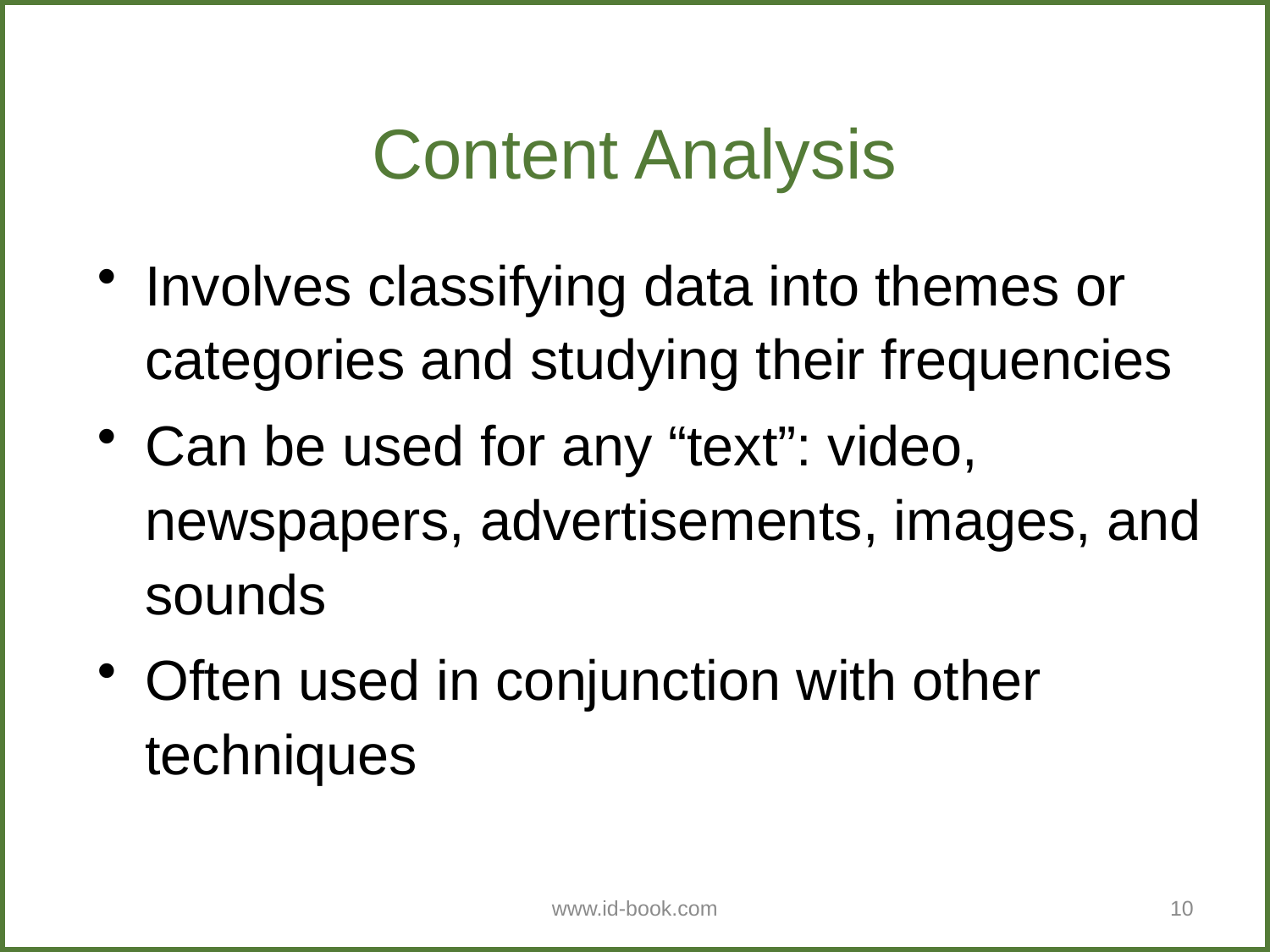

Content Analysis
Involves classifying data into themes or categories and studying their frequencies
Can be used for any “text”: video, newspapers, advertisements, images, and sounds
Often used in conjunction with other techniques
www.id-book.com
10